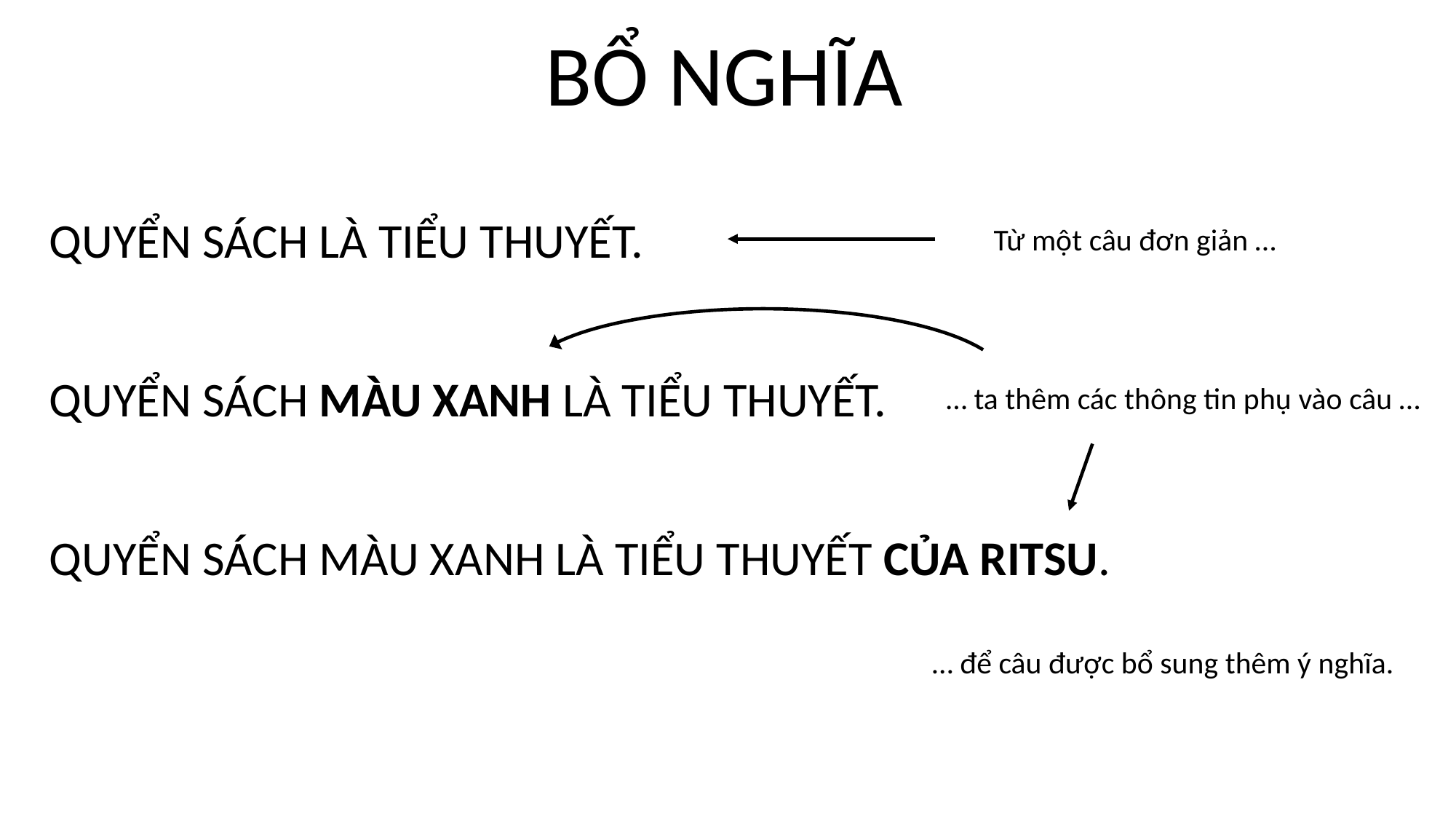

BỔ NGHĨA
QUYỂN SÁCH LÀ TIỂU THUYẾT.
Từ một câu đơn giản …

QUYỂN SÁCH MÀU XANH LÀ TIỂU THUYẾT.
… ta thêm các thông tin phụ vào câu …
QUYỂN SÁCH MÀU XANH LÀ TIỂU THUYẾT CỦA RITSU.
… để câu được bổ sung thêm ý nghĩa.